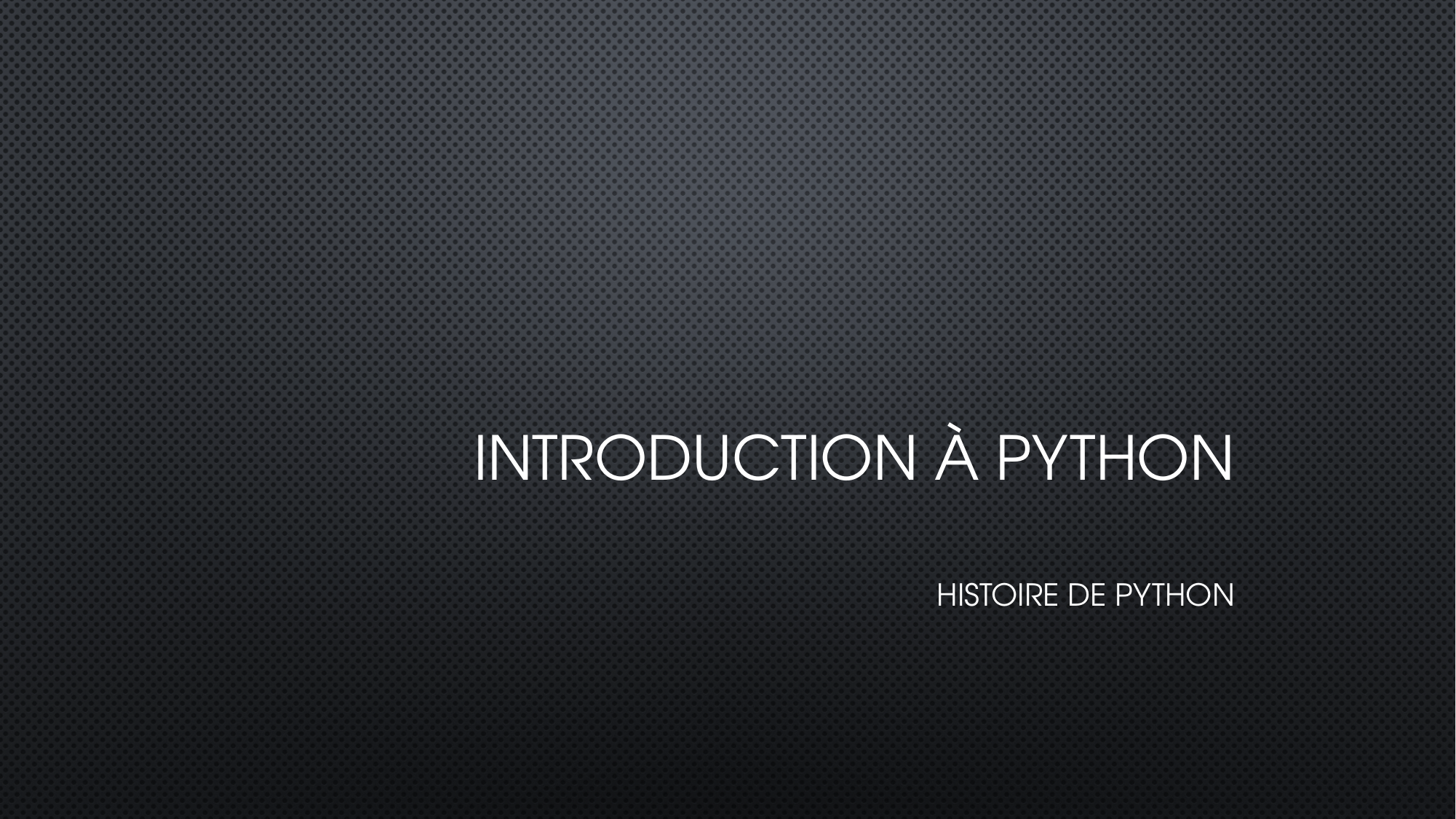

# Introduction à Python
Histoire de python